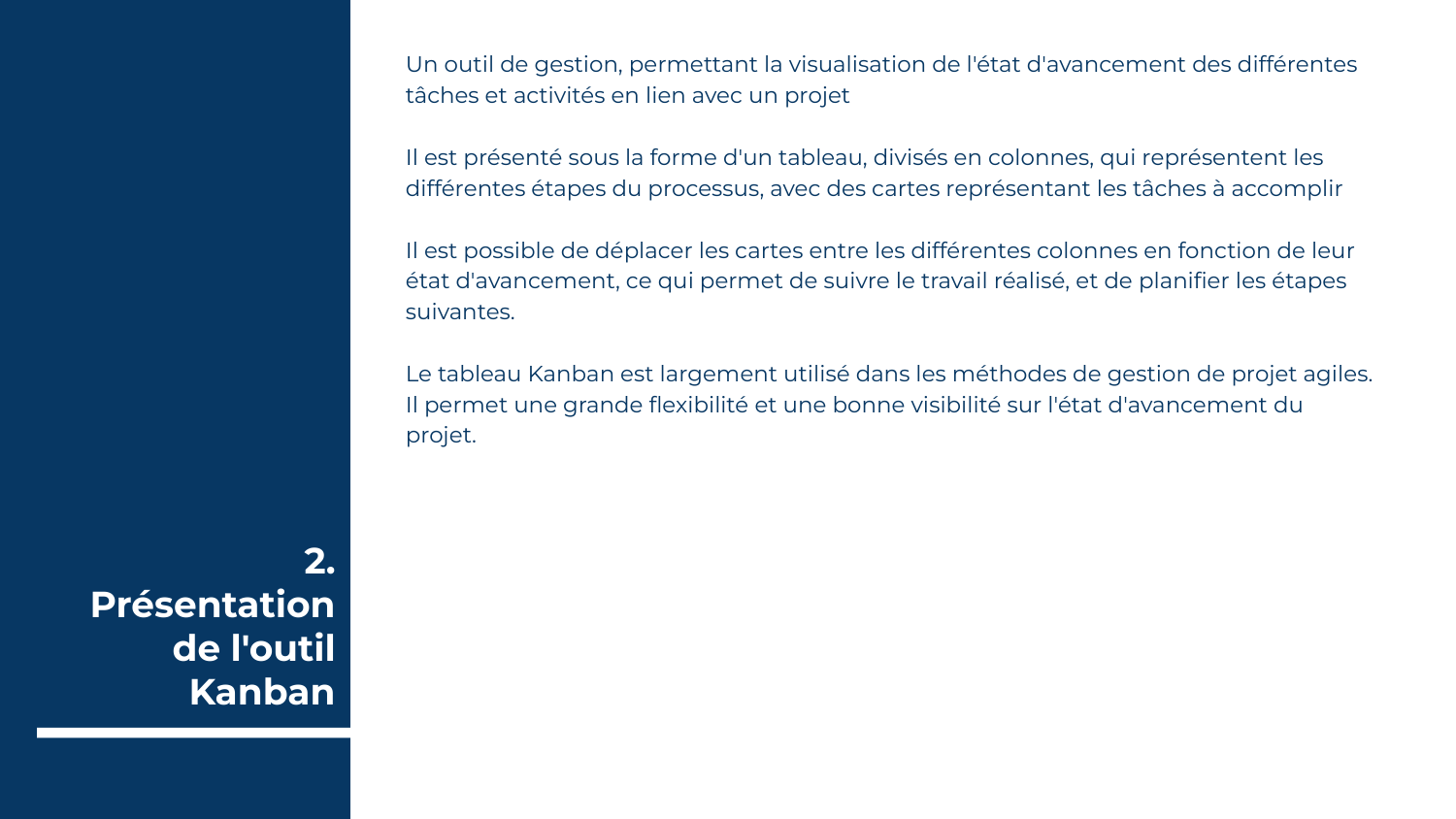

Un outil de gestion, permettant la visualisation de l'état d'avancement des différentes tâches et activités en lien avec un projet
Il est présenté sous la forme d'un tableau, divisés en colonnes, qui représentent les différentes étapes du processus, avec des cartes représentant les tâches à accomplir
Il est possible de déplacer les cartes entre les différentes colonnes en fonction de leur état d'avancement, ce qui permet de suivre le travail réalisé, et de planifier les étapes suivantes.
Le tableau Kanban est largement utilisé dans les méthodes de gestion de projet agiles. Il permet une grande flexibilité et une bonne visibilité sur l'état d'avancement du projet.

# 2. Présentation de l'outil Kanban